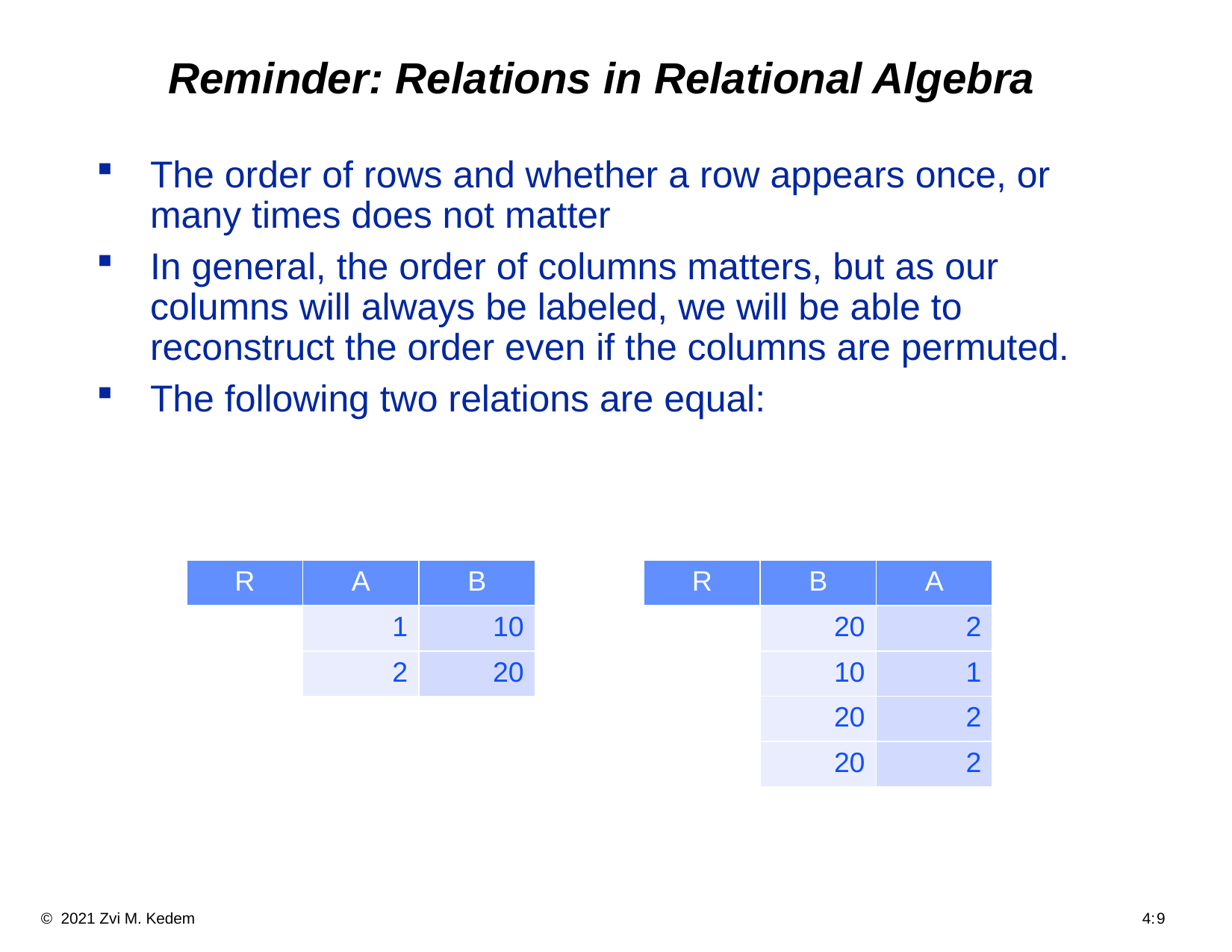

# Reminder: Relations in Relational Algebra
The order of rows and whether a row appears once, or many times does not matter
In general, the order of columns matters, but as our columns will always be labeled, we will be able to reconstruct the order even if the columns are permuted.
The following two relations are equal:

| R | A | B |
| --- | --- | --- |
|  | 1 | 10 |
|  | 2 | 20 |
| R | B | A |
| --- | --- | --- |
|  | 20 | 2 |
|  | 10 | 1 |
|  | 20 | 2 |
|  | 20 | 2 |